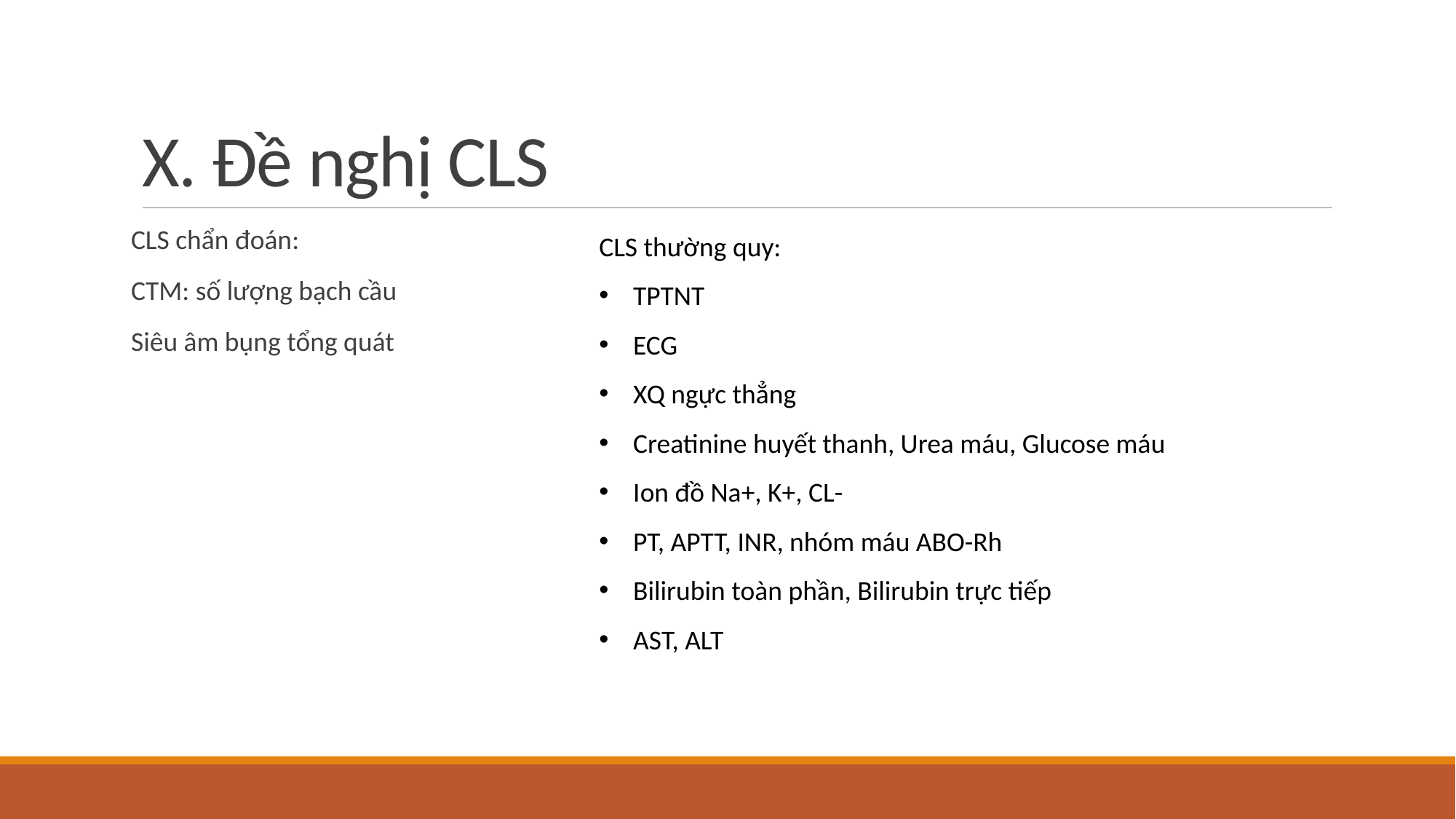

# X. Đề nghị CLS
CLS thường quy:
TPTNT
ECG
XQ ngực thẳng
Creatinine huyết thanh, Urea máu, Glucose máu
Ion đồ Na+, K+, CL-
PT, APTT, INR, nhóm máu ABO-Rh
Bilirubin toàn phần, Bilirubin trực tiếp
AST, ALT
CLS chẩn đoán:
CTM: số lượng bạch cầu
Siêu âm bụng tổng quát